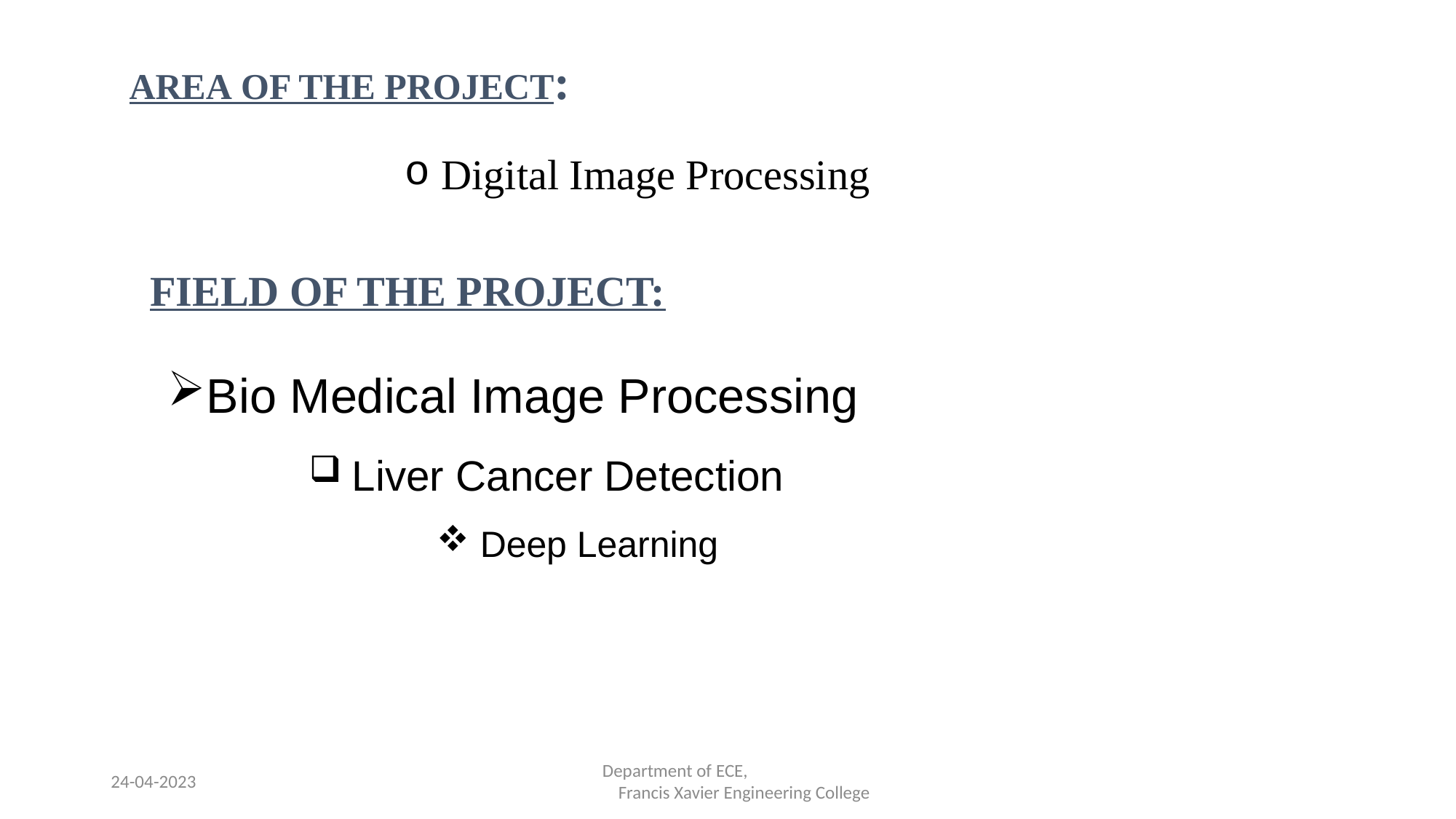

# AREA OF THE PROJECT:
 Digital Image Processing
FIELD OF THE PROJECT:
Bio Medical Image Processing
 Liver Cancer Detection
 Deep Learning
24-04-2023
Department of ECE,
        Francis Xavier Engineering College
2